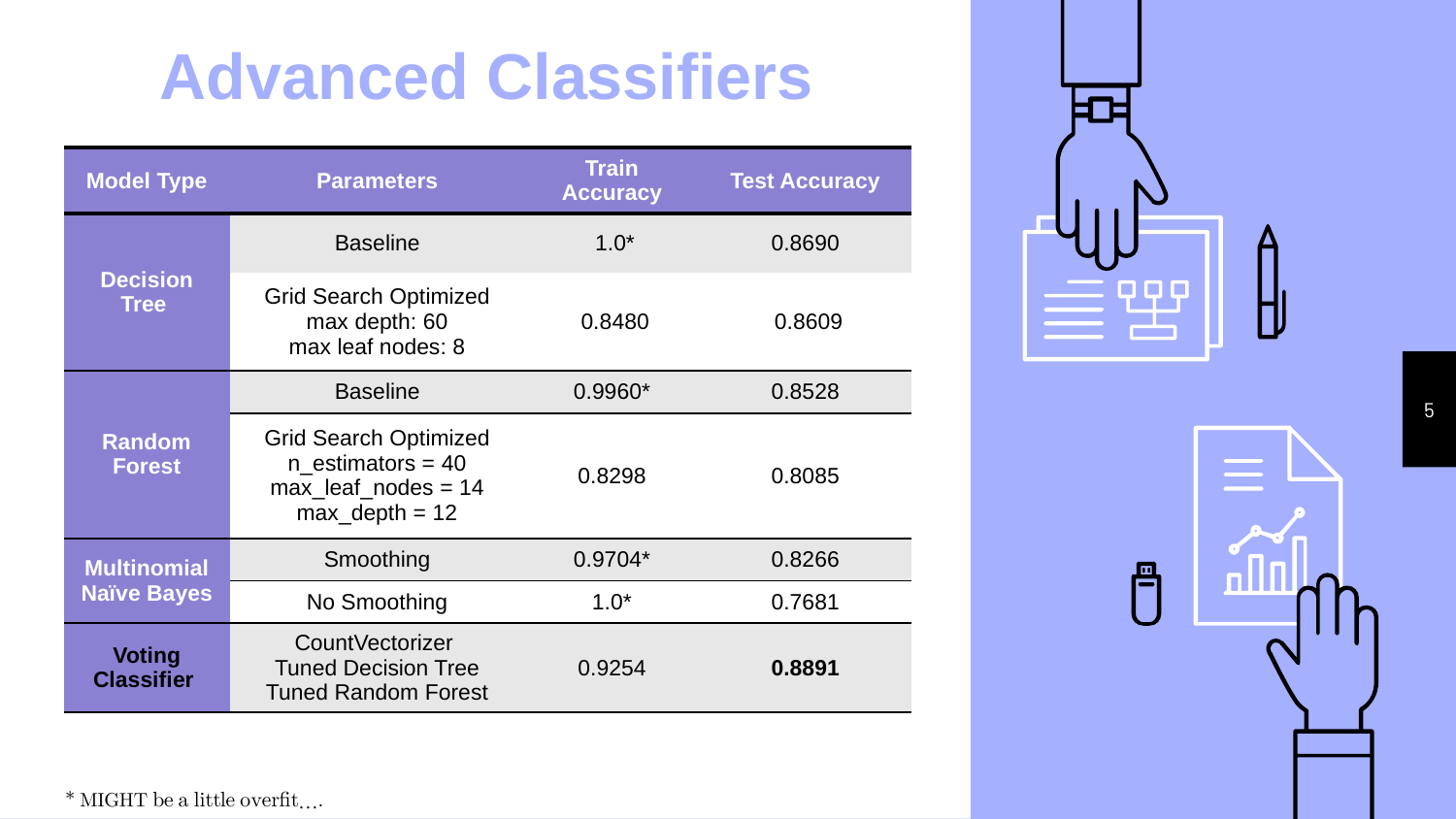

# Advanced Classifiers
| Model Type | Parameters | Train Accuracy | Test Accuracy |
| --- | --- | --- | --- |
| Decision Tree | Baseline | 1.0\* | 0.8690 |
|  | Grid Search Optimized max depth: 60 max leaf nodes: 8 | 0.8480 | 0.8609 |
| Random Forest | Baseline | 0.9960\* | 0.8528 |
|  | Grid Search Optimized n\_estimators = 40 max\_leaf\_nodes = 14 max\_depth = 12 | 0.8298 | 0.8085 |
| Multinomial Naïve Bayes | Smoothing | 0.9704\* | 0.8266 |
|  | No Smoothing | 1.0\* | 0.7681 |
| Voting Classifier | CountVectorizer Tuned Decision Tree Tuned Random Forest | 0.9254 | 0.8891 |
5
* MIGHT be a little overfit….